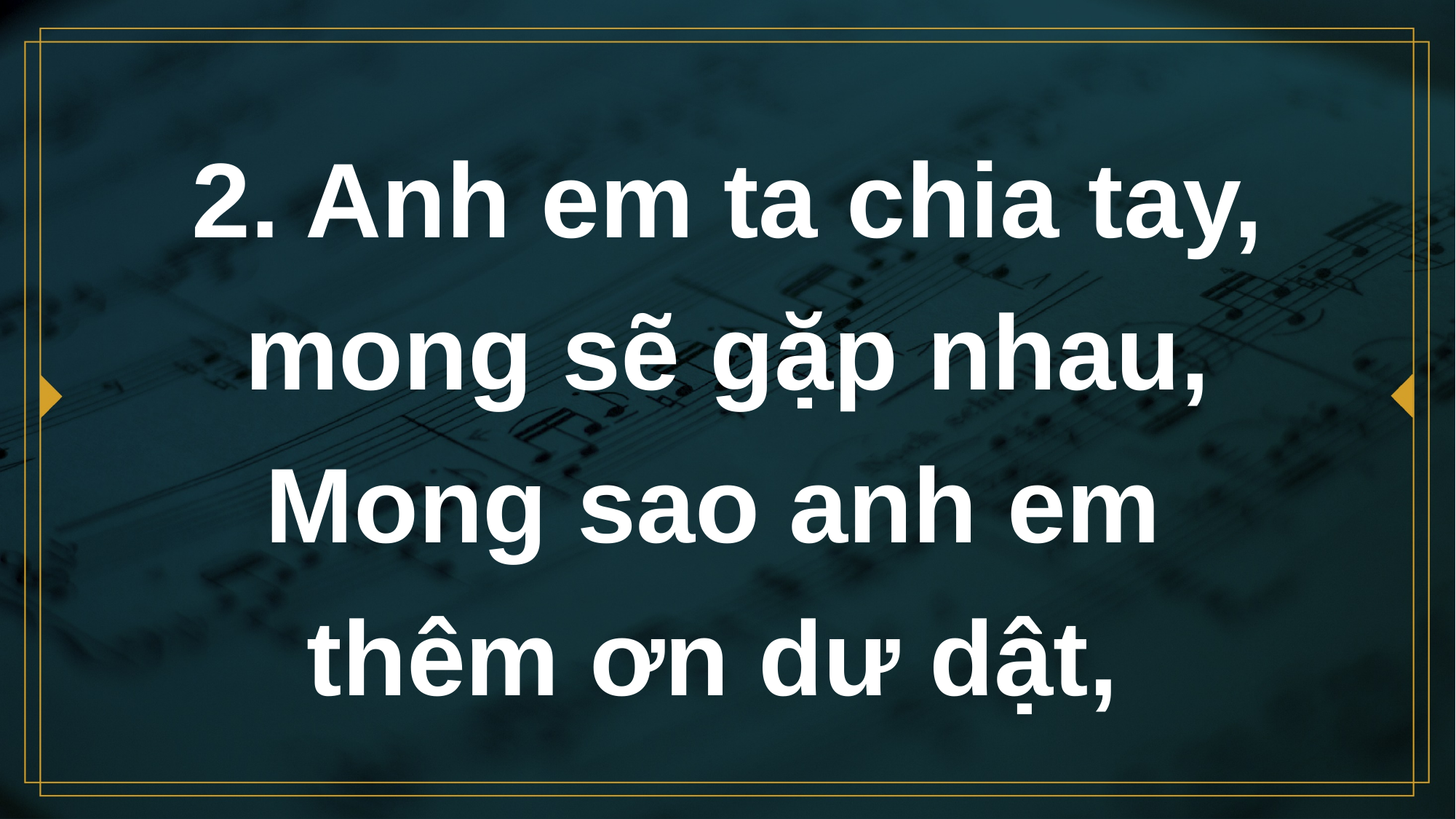

# 2. Anh em ta chia tay, mong sẽ gặp nhau, Mong sao anh em thêm ơn dư dật,